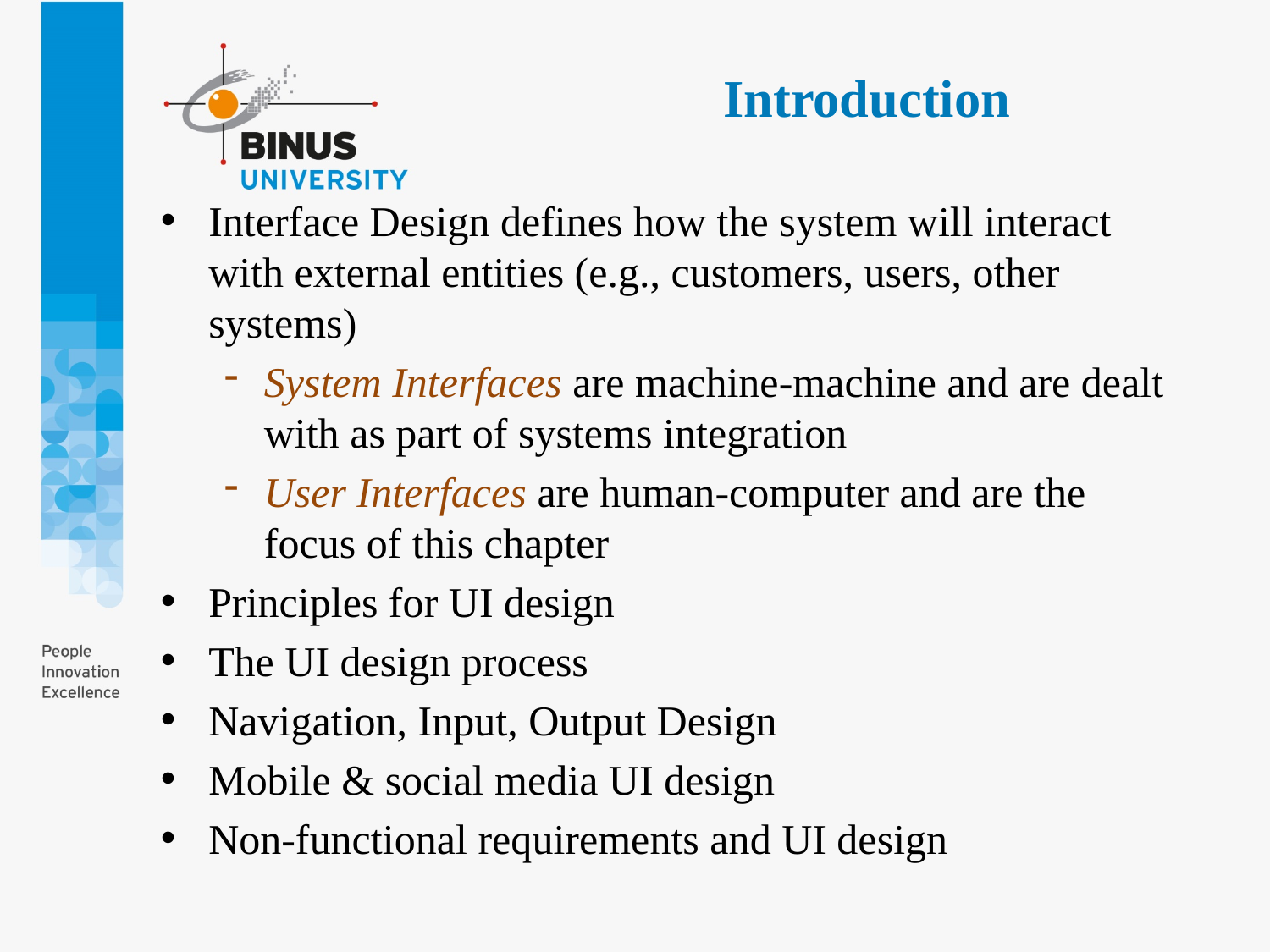

# Introduction
Interface Design defines how the system will interact with external entities (e.g., customers, users, other systems)
System Interfaces are machine-machine and are dealt with as part of systems integration
User Interfaces are human-computer and are the focus of this chapter
Principles for UI design
The UI design process
Navigation, Input, Output Design
Mobile & social media UI design
Non-functional requirements and UI design